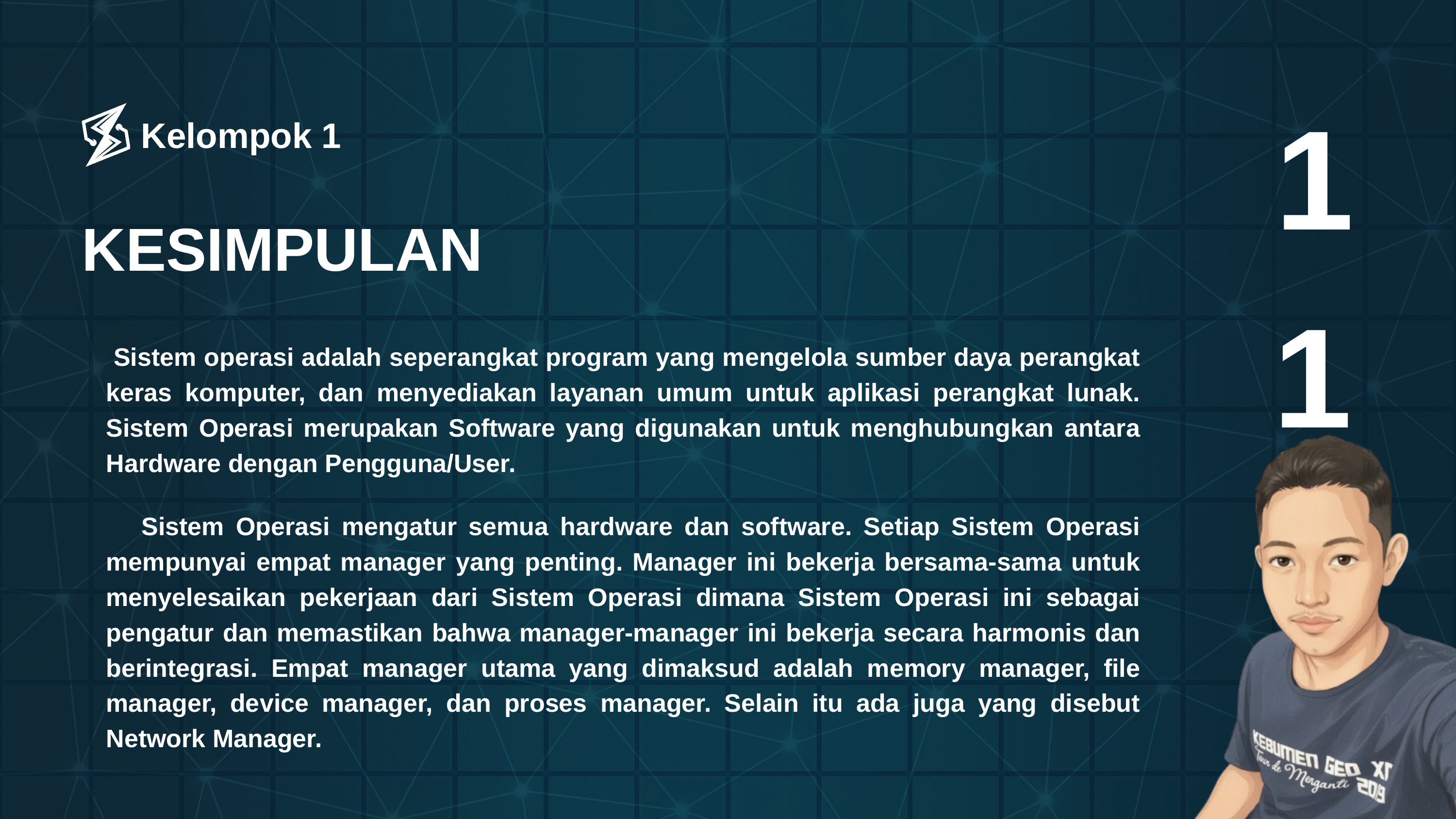

11

Kelompok 1
KESIMPULAN
 Sistem operasi adalah seperangkat program yang mengelola sumber daya perangkat keras komputer, dan menyediakan layanan umum untuk aplikasi perangkat lunak. Sistem Operasi merupakan Software yang digunakan untuk menghubungkan antara Hardware dengan Pengguna/User.

   Sistem Operasi mengatur semua hardware dan software. Setiap Sistem Operasi mempunyai empat manager yang penting. Manager ini bekerja bersama-sama untuk menyelesaikan pekerjaan dari Sistem Operasi dimana Sistem Operasi ini sebagai pengatur dan memastikan bahwa manager-manager ini bekerja secara harmonis dan berintegrasi. Empat manager utama yang dimaksud adalah memory manager, file manager, device manager, dan proses manager. Selain itu ada juga yang disebut Network Manager.